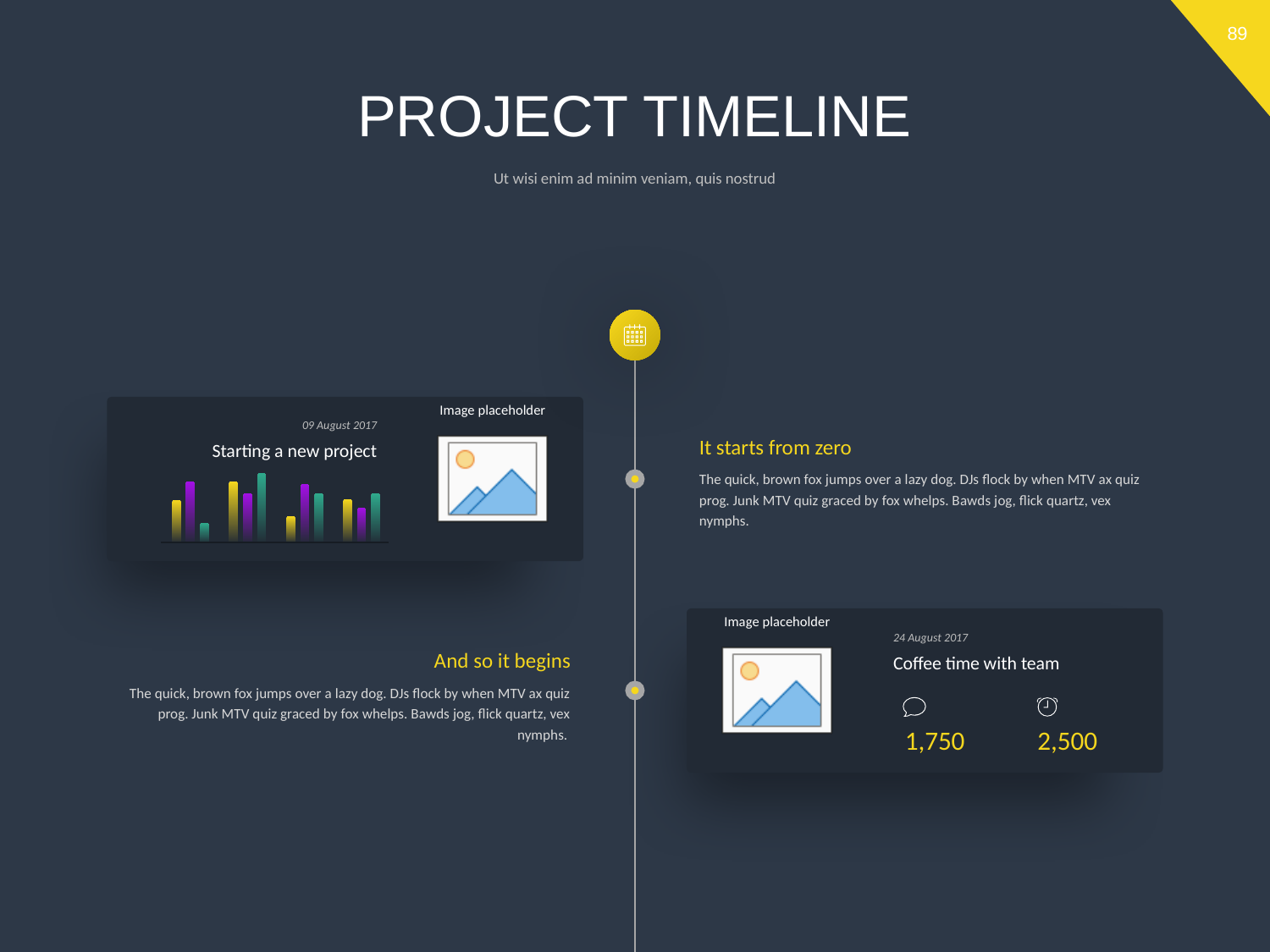

# PROJECT TIMELINE
Ut wisi enim ad minim veniam, quis nostrud

09 August 2017
Starting a new project
It starts from zero
The quick, brown fox jumps over a lazy dog. DJs flock by when MTV ax quiz prog. Junk MTV quiz graced by fox whelps. Bawds jog, flick quartz, vex nymphs.

24 August 2017
Coffee time with team
And so it begins
The quick, brown fox jumps over a lazy dog. DJs flock by when MTV ax quiz prog. Junk MTV quiz graced by fox whelps. Bawds jog, flick quartz, vex nymphs.

1,750
2,500